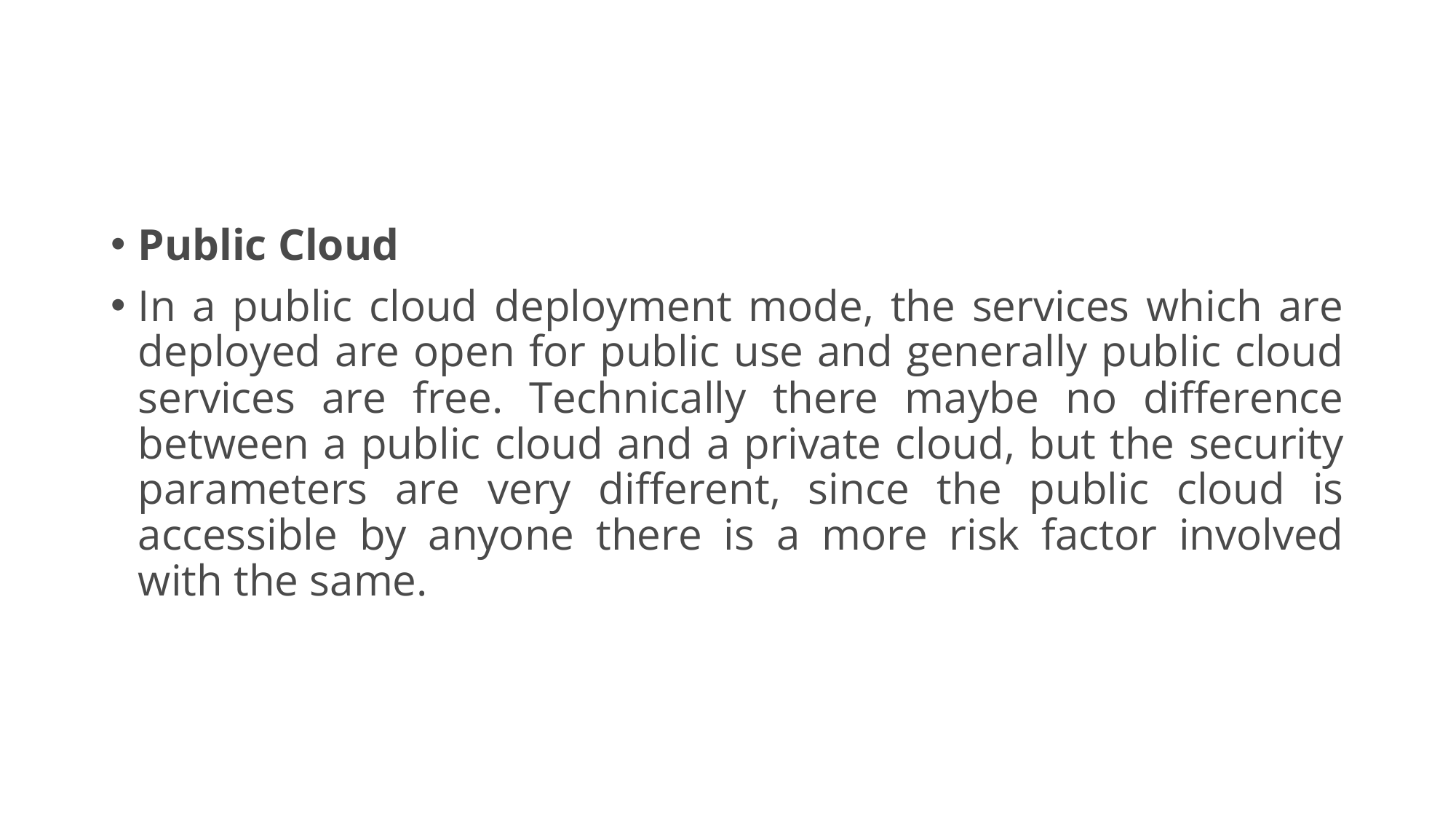

#
Public Cloud
In a public cloud deployment mode, the services which are deployed are open for public use and generally public cloud services are free. Technically there maybe no difference between a public cloud and a private cloud, but the security parameters are very different, since the public cloud is accessible by anyone there is a more risk factor involved with the same.